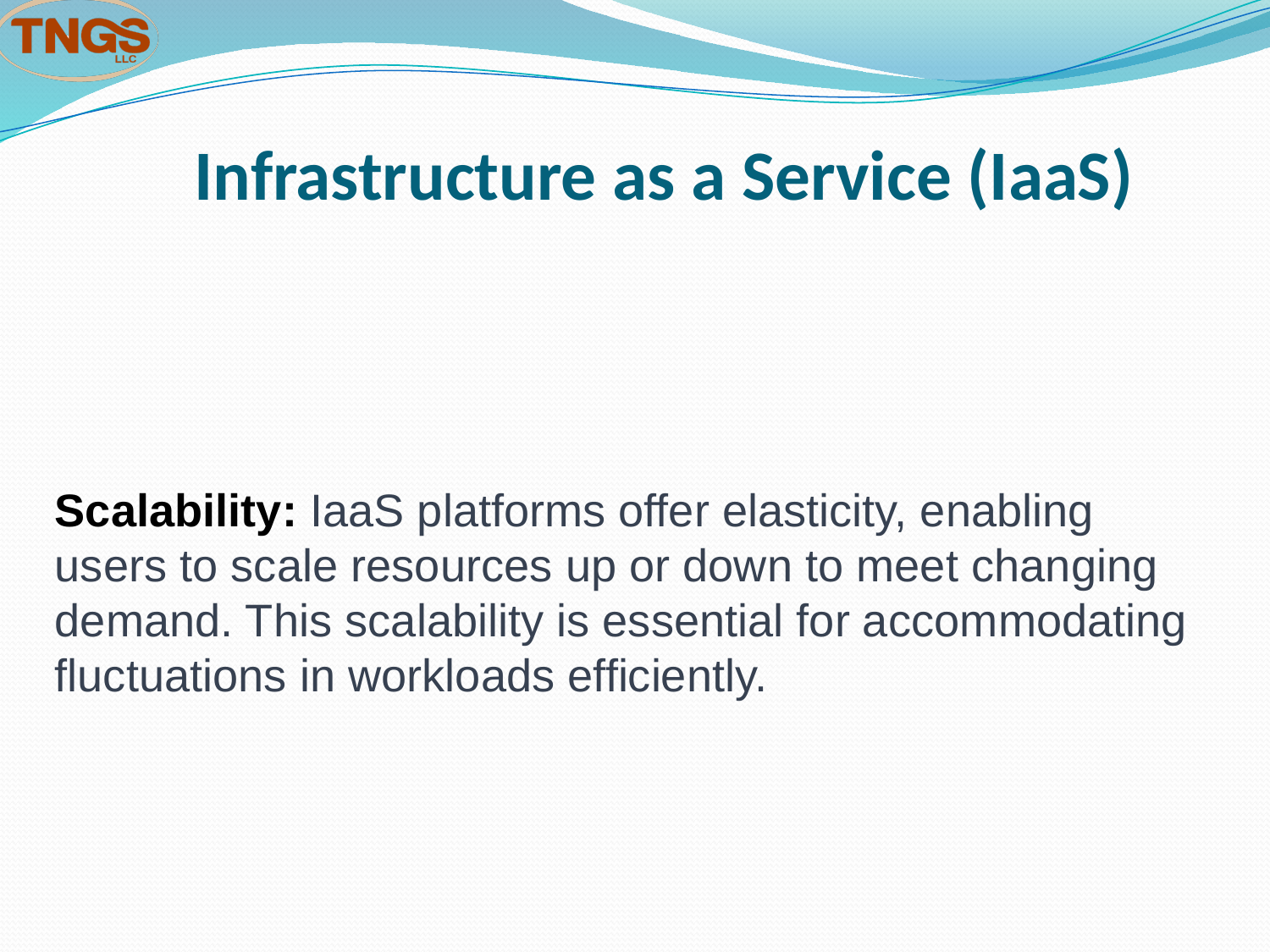

# Infrastructure as a Service (IaaS)
Scalability: IaaS platforms offer elasticity, enabling users to scale resources up or down to meet changing demand. This scalability is essential for accommodating fluctuations in workloads efficiently.